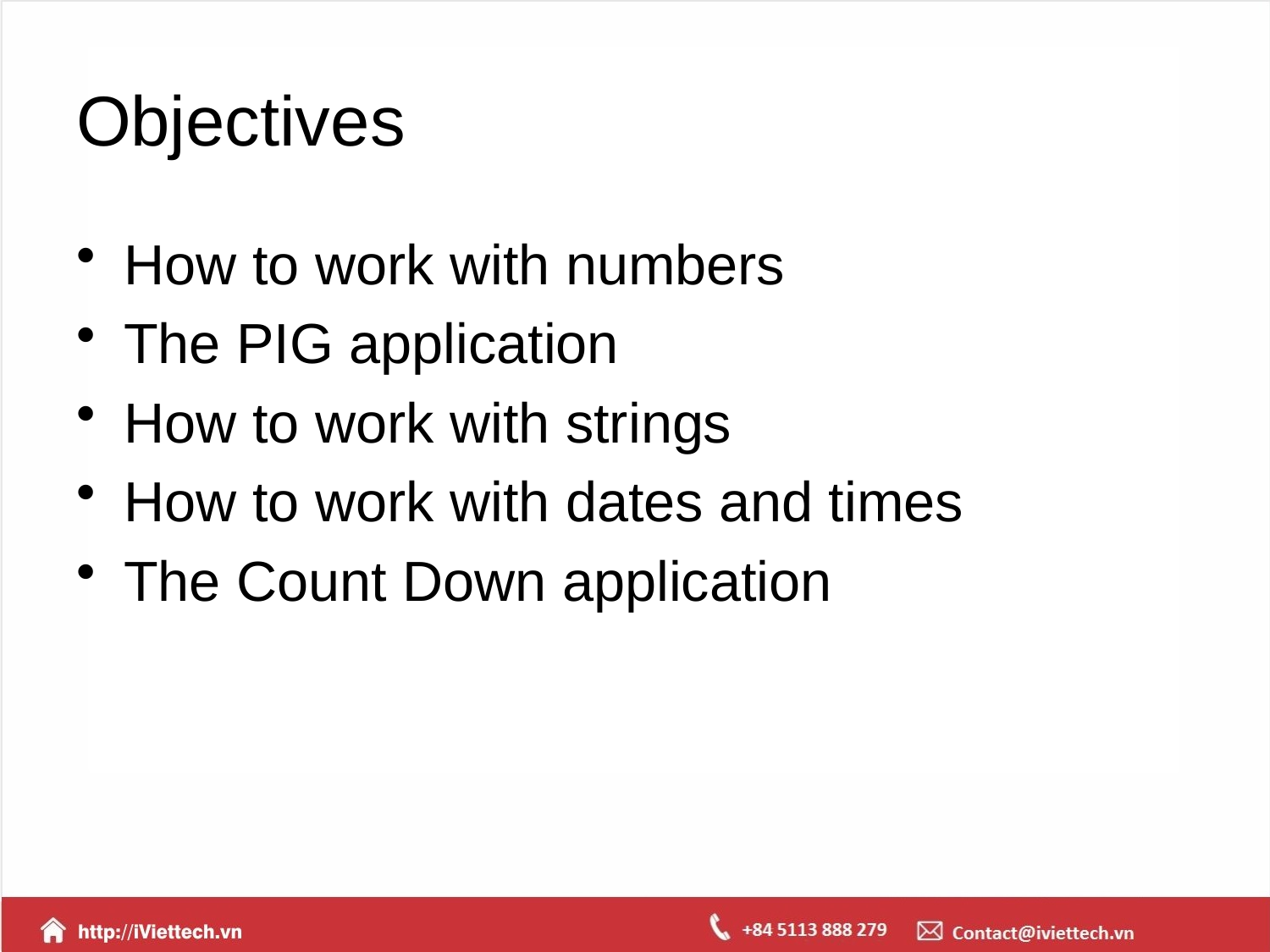

# Objectives
How to work with numbers
The PIG application
How to work with strings
How to work with dates and times
The Count Down application